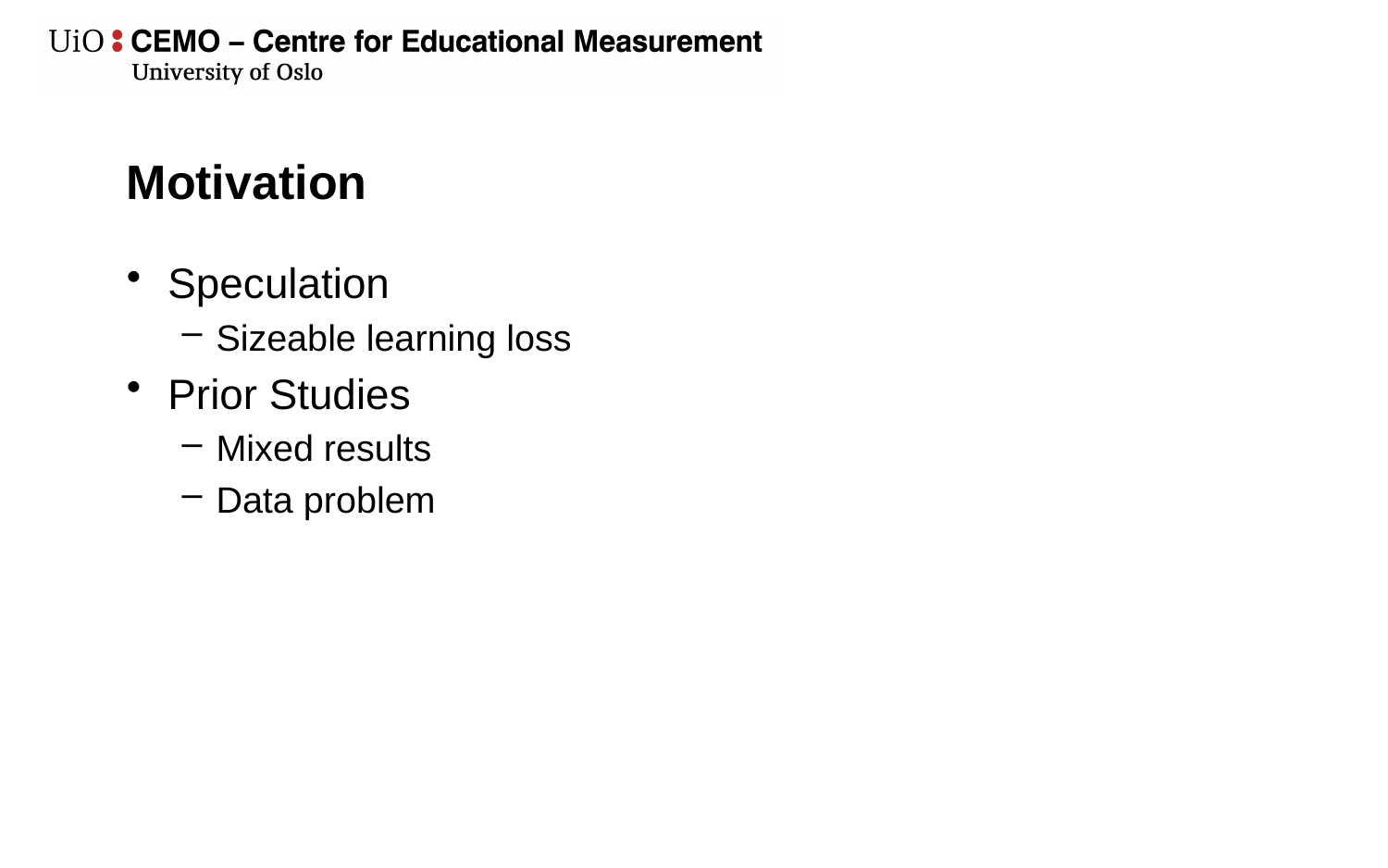

# Motivation
Speculation
Sizeable learning loss
Prior Studies
Mixed results
Data problem